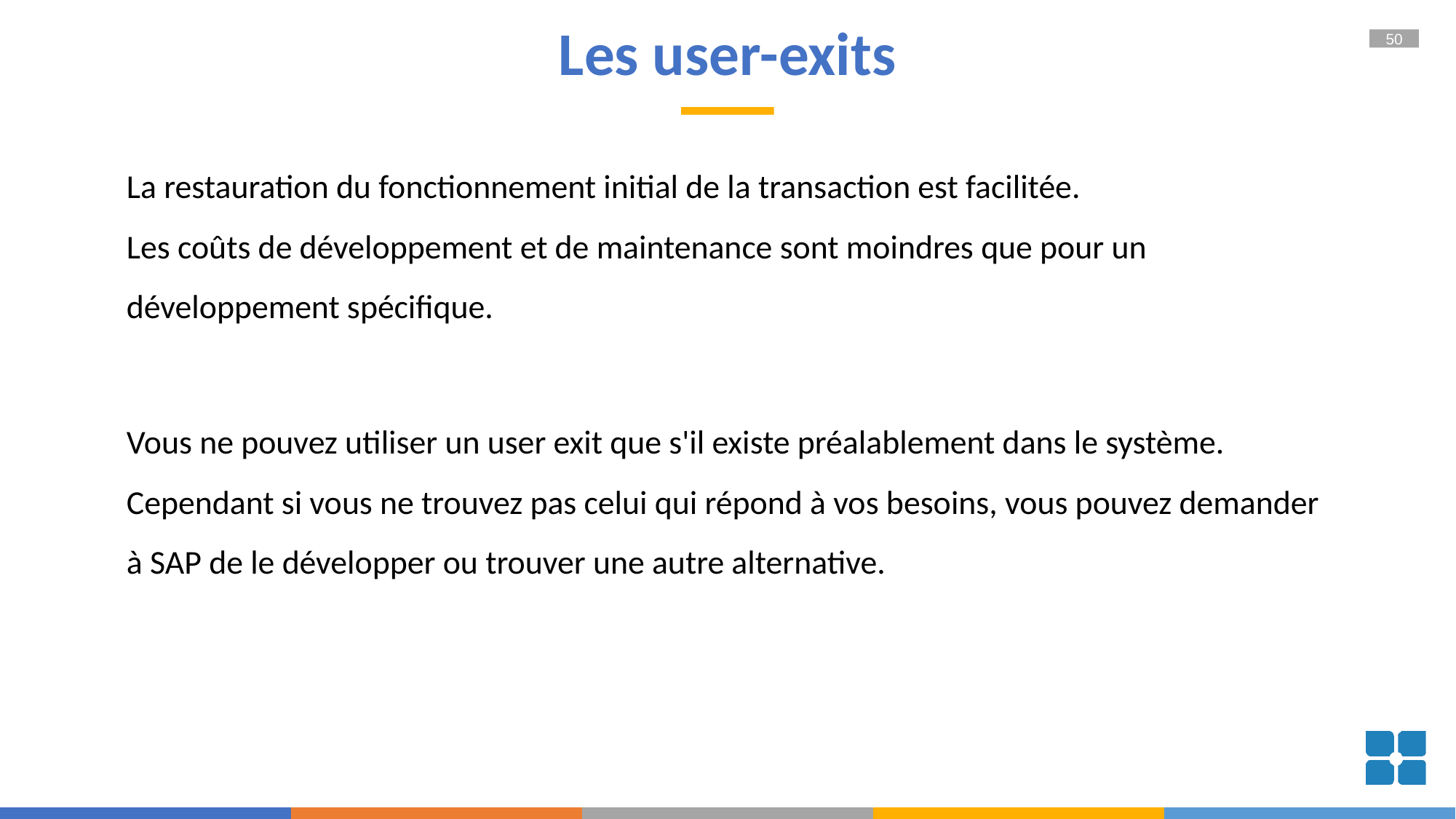

# Les user-exits
La restauration du fonctionnement initial de la transaction est facilitée.
Les coûts de développement et de maintenance sont moindres que pour un développement spécifique.
Vous ne pouvez utiliser un user exit que s'il existe préalablement dans le système. Cependant si vous ne trouvez pas celui qui répond à vos besoins, vous pouvez demander à SAP de le développer ou trouver une autre alternative.